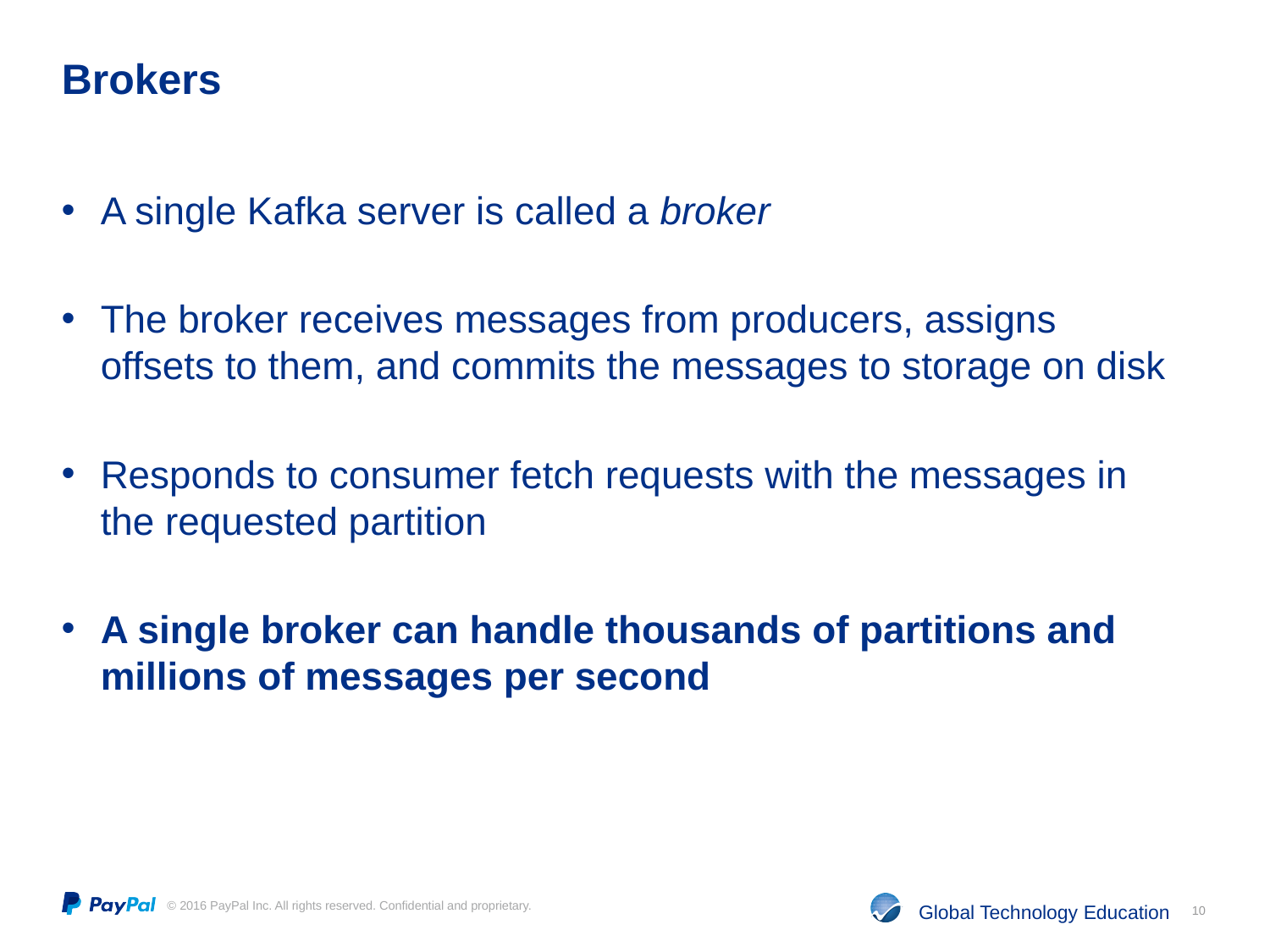

# Brokers
A single Kafka server is called a broker

The broker receives messages from producers, assigns offsets to them, and commits the messages to storage on disk

Responds to consumer fetch requests with the messages in the requested partition

A single broker can handle thousands of partitions and millions of messages per second
10